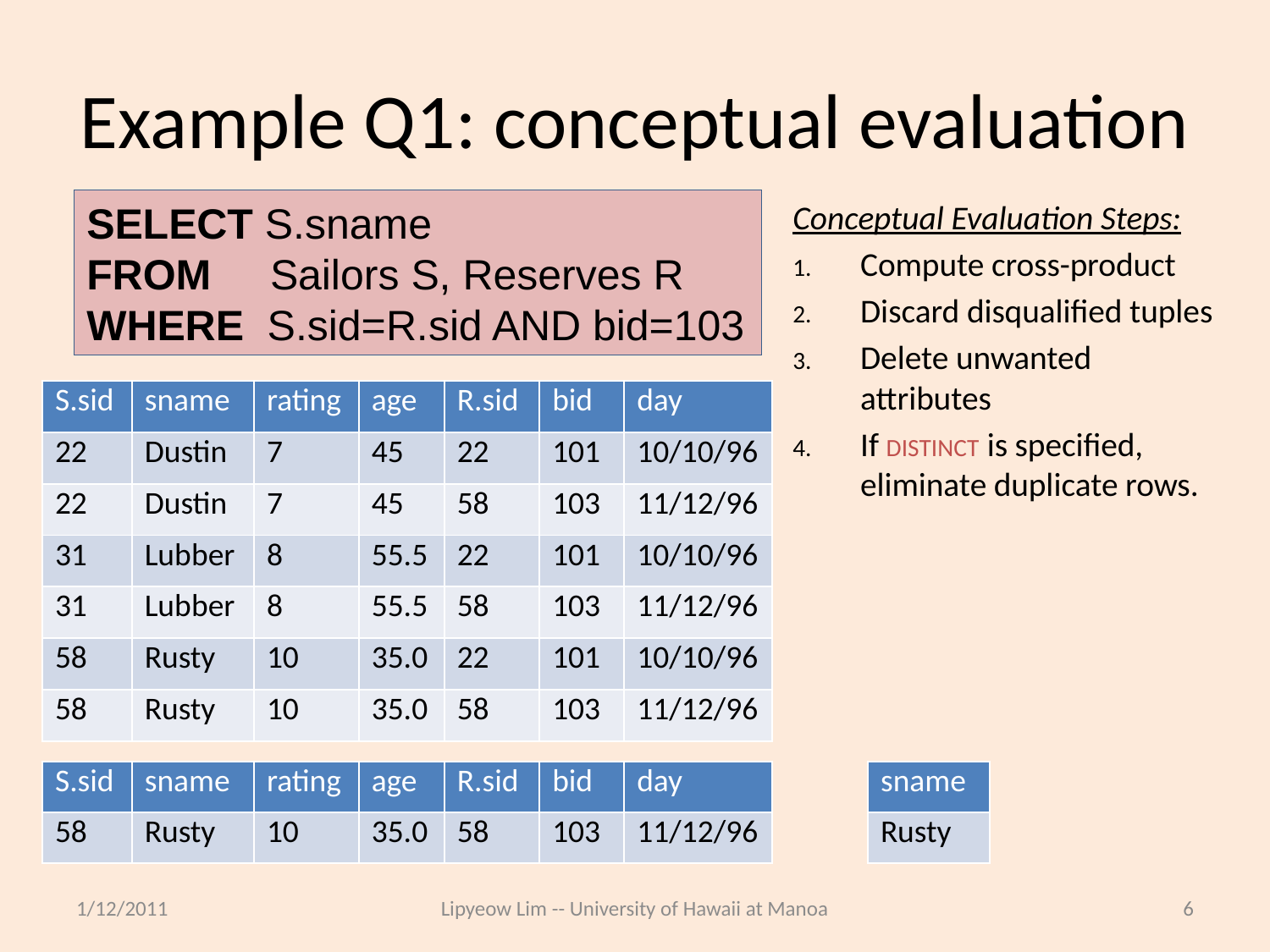

# Example Q1: conceptual evaluation
SELECT S.sname
FROM     Sailors S, Reserves R
WHERE  S.sid=R.sid AND bid=103
Conceptual Evaluation Steps:
Compute cross-product
Discard disqualified tuples
Delete unwanted attributes
If DISTINCT is specified, eliminate duplicate rows.

| S.sid | sname | rating | age | R.sid | bid | day |
| --- | --- | --- | --- | --- | --- | --- |
| 22 | Dustin | 7 | 45 | 22 | 101 | 10/10/96 |
| 22 | Dustin | 7 | 45 | 58 | 103 | 11/12/96 |
| 31 | Lubber | 8 | 55.5 | 22 | 101 | 10/10/96 |
| 31 | Lubber | 8 | 55.5 | 58 | 103 | 11/12/96 |
| 58 | Rusty | 10 | 35.0 | 22 | 101 | 10/10/96 |
| 58 | Rusty | 10 | 35.0 | 58 | 103 | 11/12/96 |
| S.sid | sname | rating | age | R.sid | bid | day |
| --- | --- | --- | --- | --- | --- | --- |
| 58 | Rusty | 10 | 35.0 | 58 | 103 | 11/12/96 |
| sname |
| --- |
| Rusty |
1/12/2011
Lipyeow Lim -- University of Hawaii at Manoa
6